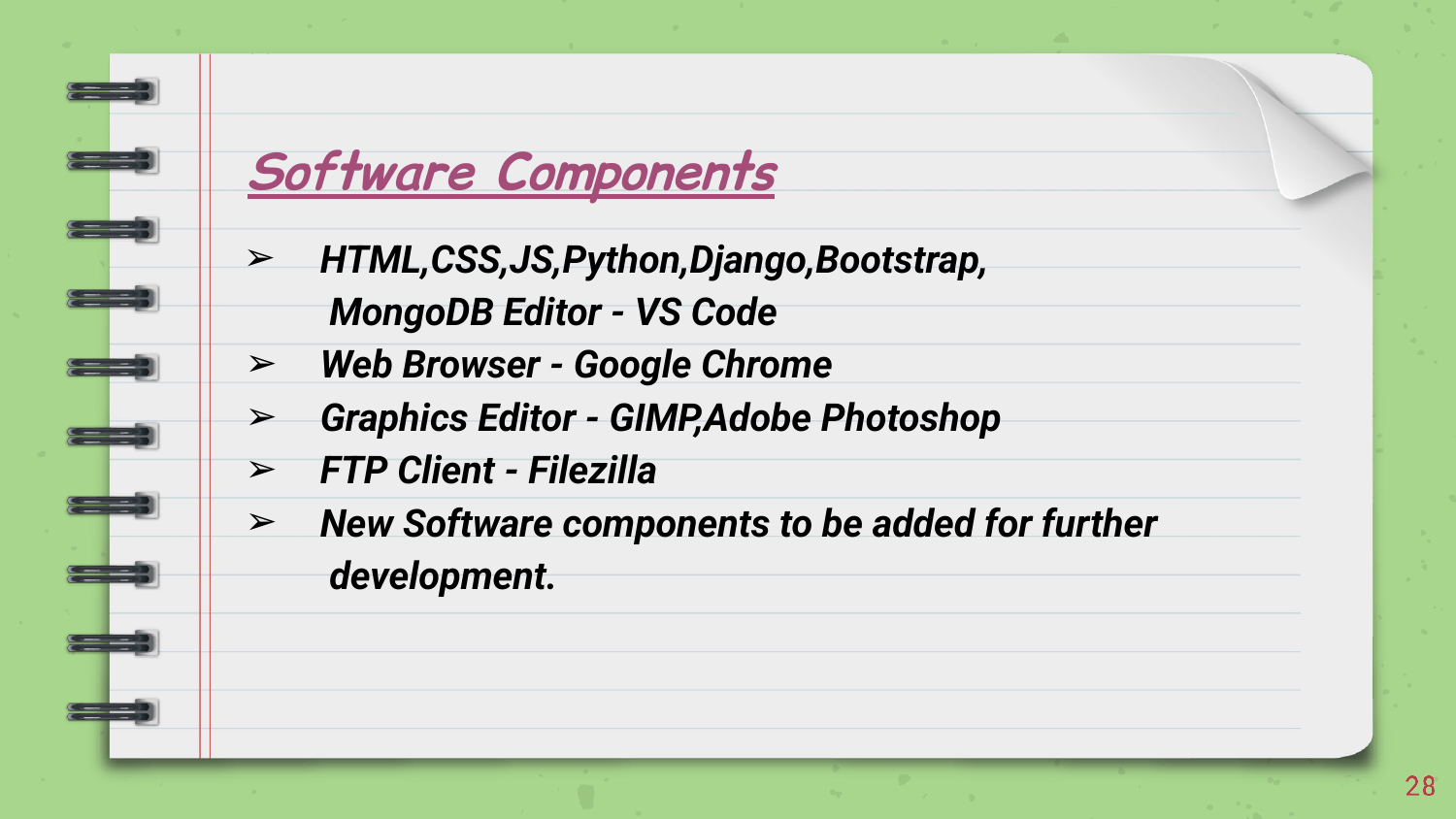

# Software Components
HTML,CSS,JS,Python,Django,Bootstrap,  MongoDB Editor - VS Code
Web Browser - Google Chrome
Graphics Editor - GIMP,Adobe Photoshop
FTP Client - Filezilla
New Software components to be added for further  development.